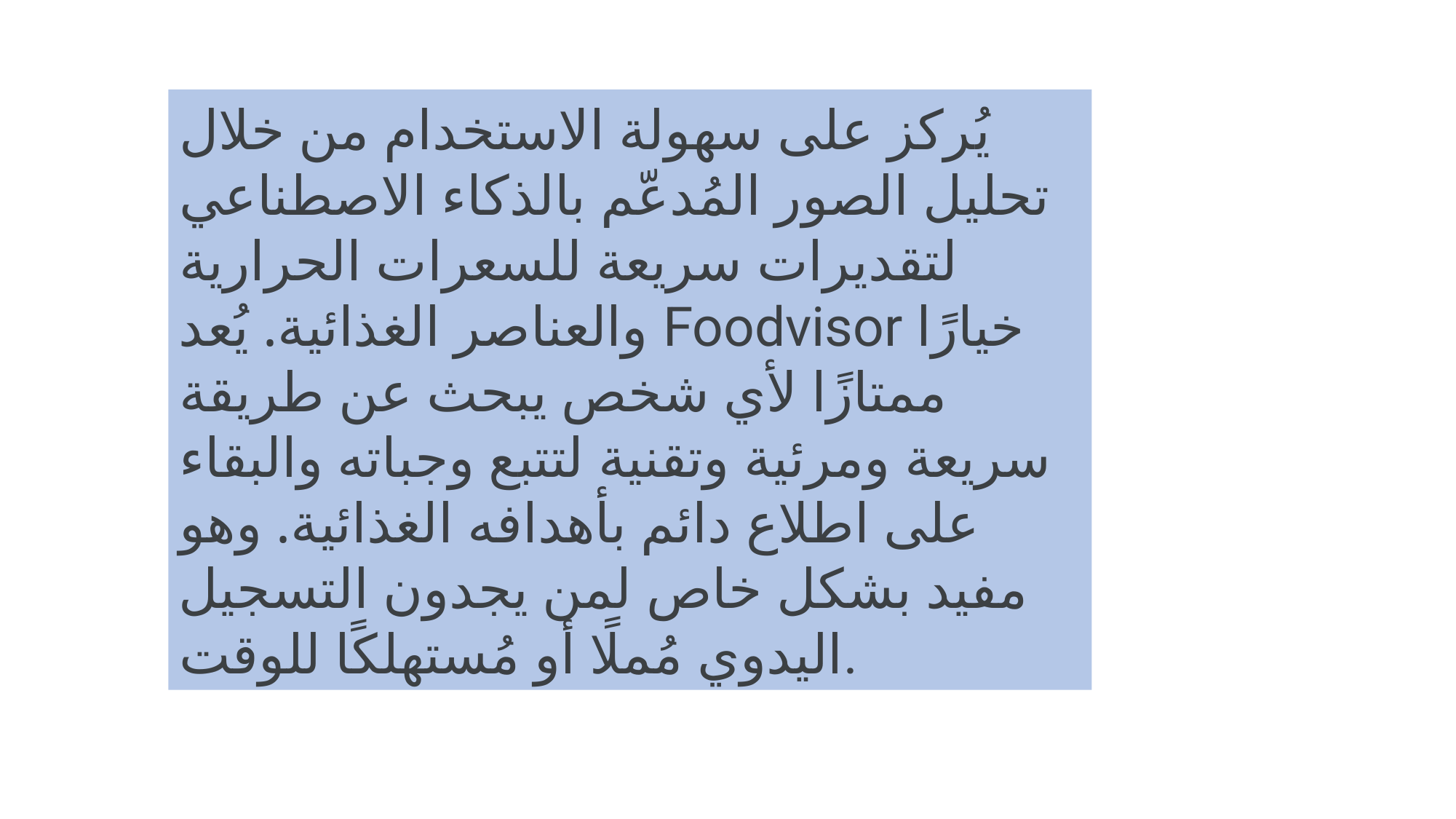

يُركز على سهولة الاستخدام من خلال تحليل الصور المُدعّم بالذكاء الاصطناعي لتقديرات سريعة للسعرات الحرارية والعناصر الغذائية. يُعد Foodvisor خيارًا ممتازًا لأي شخص يبحث عن طريقة سريعة ومرئية وتقنية لتتبع وجباته والبقاء على اطلاع دائم بأهدافه الغذائية. وهو مفيد بشكل خاص لمن يجدون التسجيل اليدوي مُملًا أو مُستهلكًا للوقت.